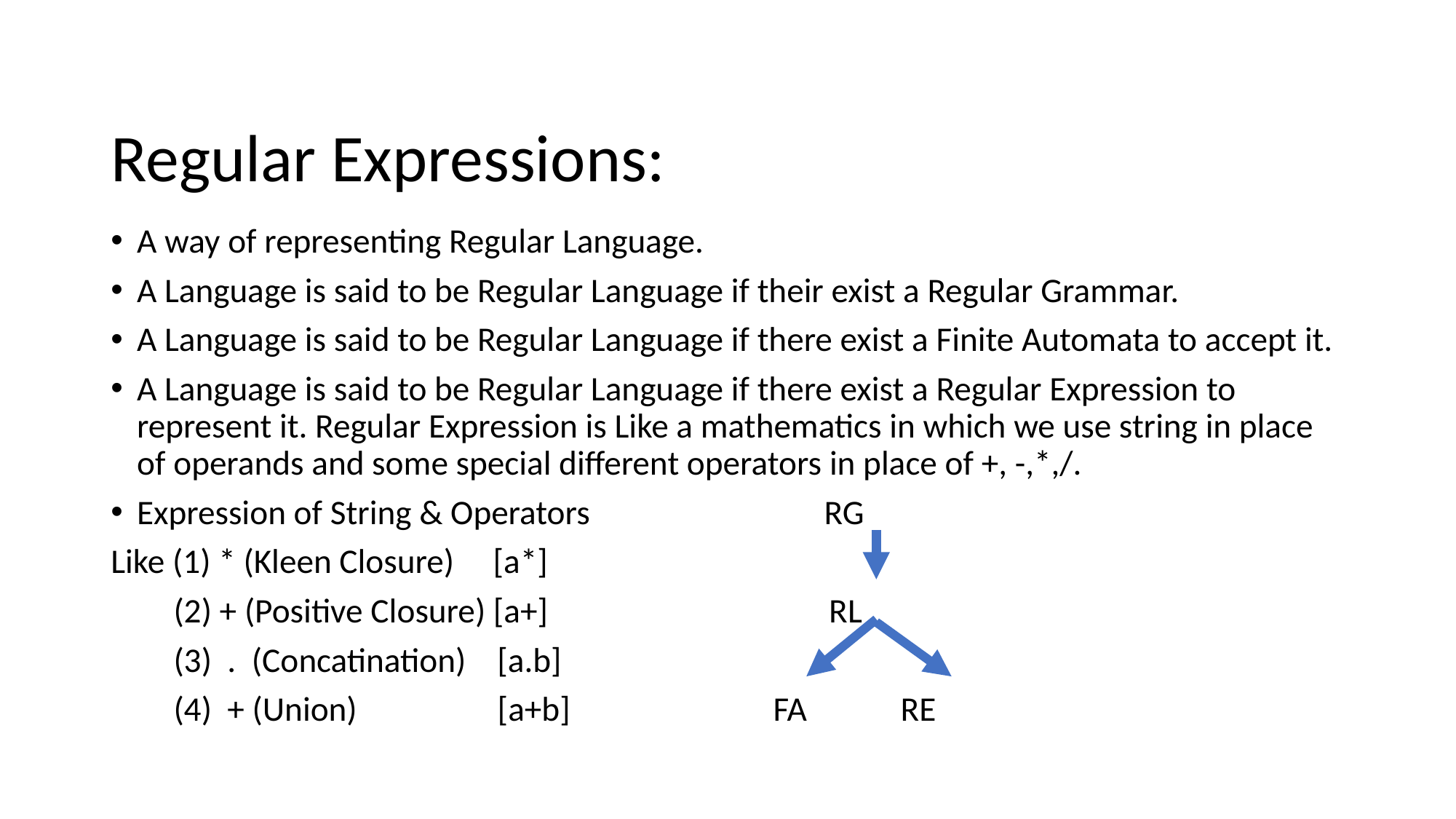

# Regular Expressions:
A way of representing Regular Language.
A Language is said to be Regular Language if their exist a Regular Grammar.
A Language is said to be Regular Language if there exist a Finite Automata to accept it.
A Language is said to be Regular Language if there exist a Regular Expression to represent it. Regular Expression is Like a mathematics in which we use string in place of operands and some special different operators in place of +, -,*,/.
Expression of String & Operators                              RG
Like (1) * (Kleen Closure)     [a*]
        (2) + (Positive Closure) [a+]                                    RL
        (3)  .  (Concatination)    [a.b]
        (4)  + (Union)                  [a+b]                          FA            RE